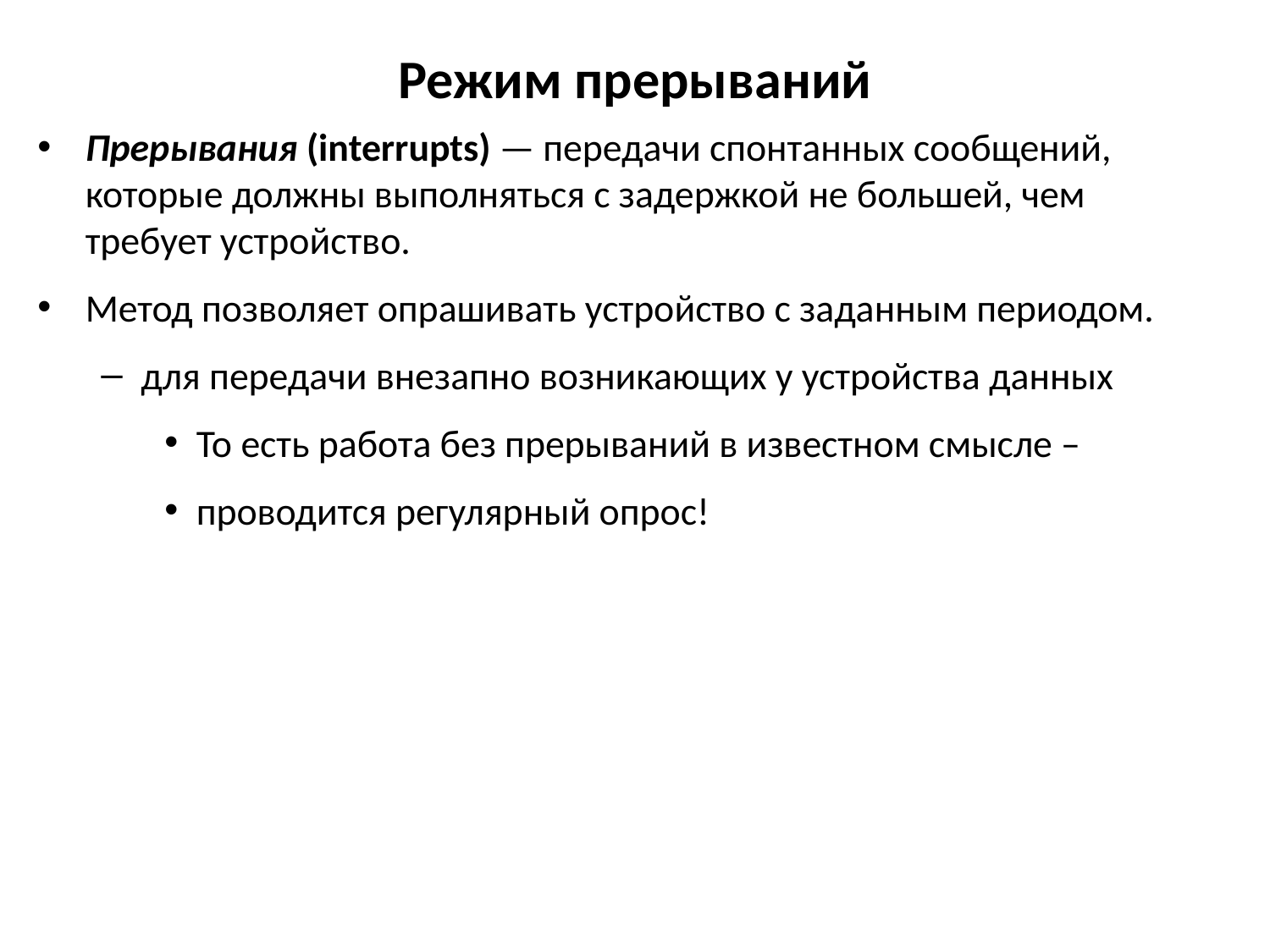

# Режим прерываний
Прерывания (interrupts) — передачи спонтанных сообщений, которые должны выполняться с задержкой не большей, чем требует устройство.
Метод позволяет опрашивать устройство с заданным периодом.
для передачи внезапно возникающих у устройства данных
То есть работа без прерываний в известном смысле –
проводится регулярный опрос!